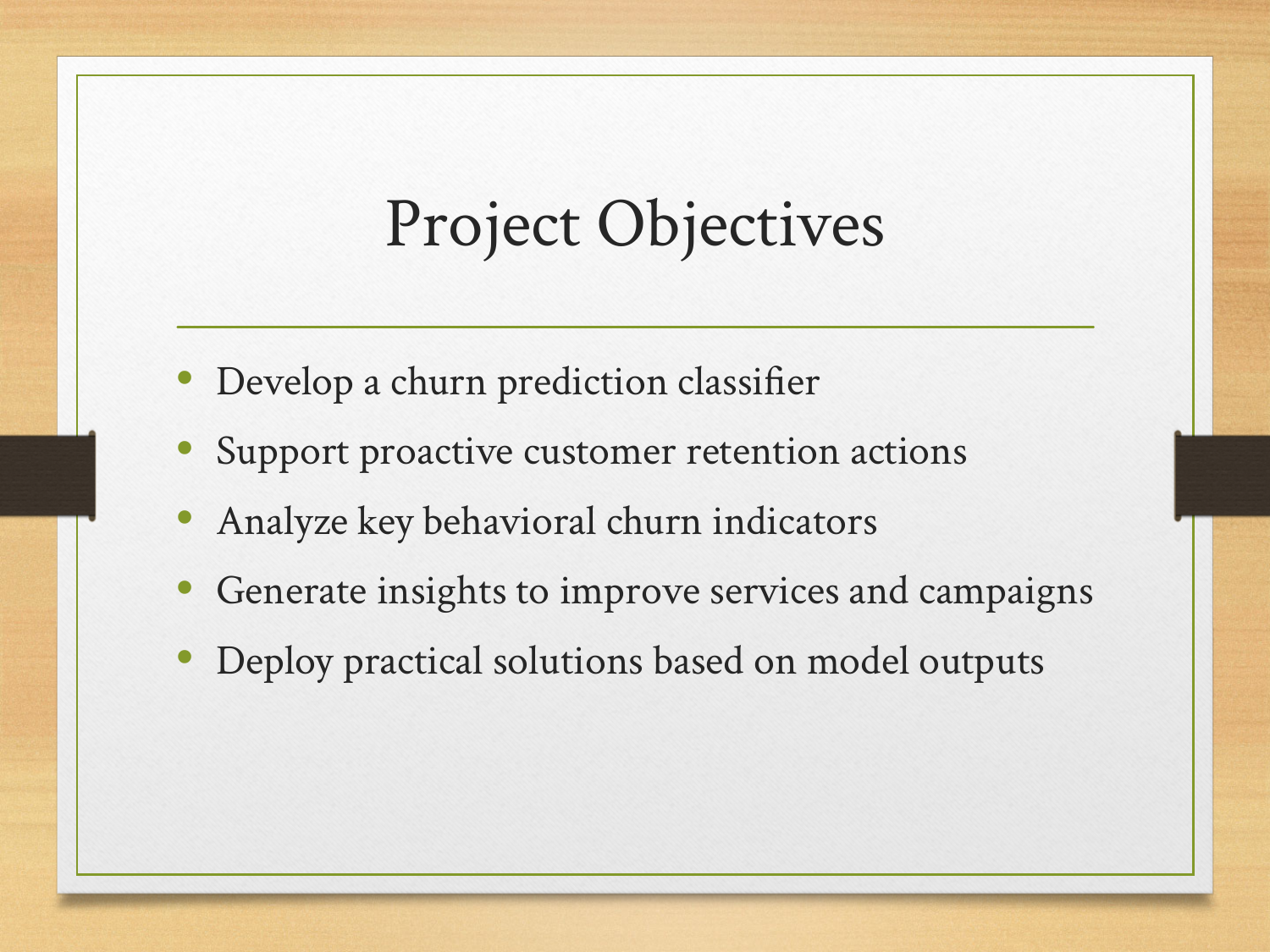

# Project Objectives
Develop a churn prediction classifier
Support proactive customer retention actions
Analyze key behavioral churn indicators
Generate insights to improve services and campaigns
Deploy practical solutions based on model outputs